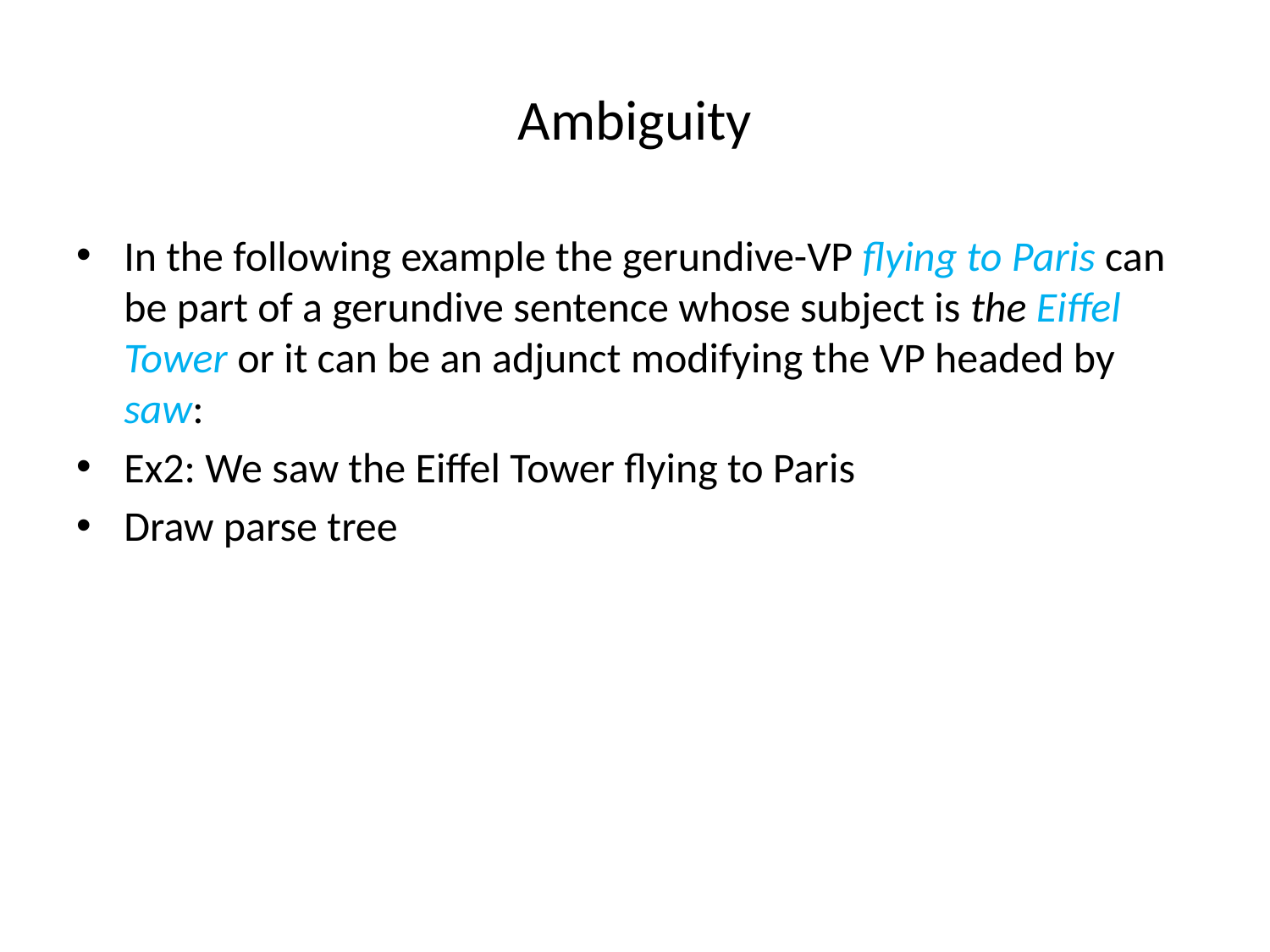

# Ambiguity
In the following example the gerundive-VP flying to Paris can be part of a gerundive sentence whose subject is the Eiffel Tower or it can be an adjunct modifying the VP headed by saw:
Ex2: We saw the Eiffel Tower flying to Paris
Draw parse tree